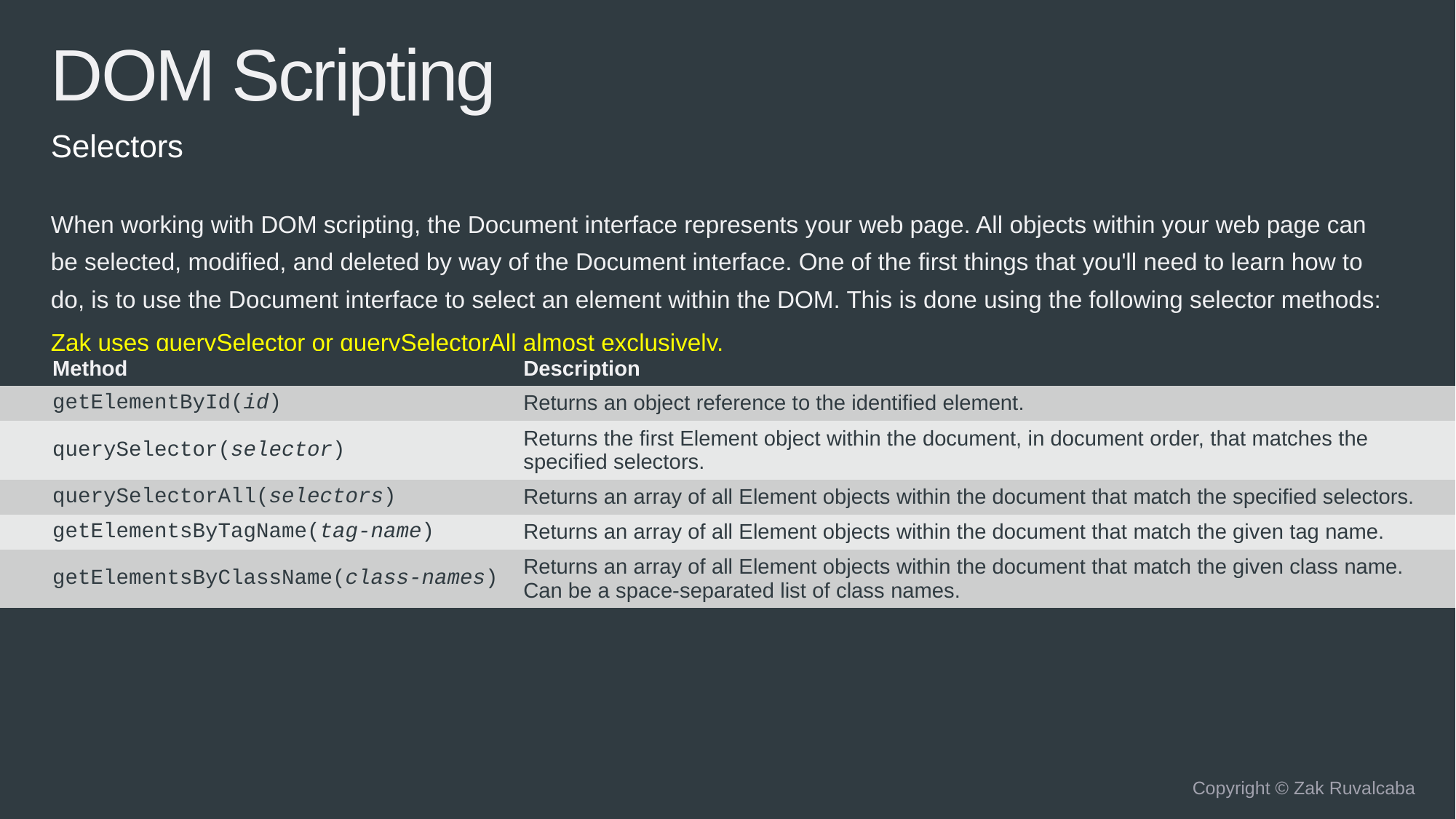

# DOM Scripting
Selectors
When working with DOM scripting, the Document interface represents your web page. All objects within your web page can be selected, modified, and deleted by way of the Document interface. One of the first things that you'll need to learn how to do, is to use the Document interface to select an element within the DOM. This is done using the following selector methods:
Zak uses querySelector or querySelectorAll almost exclusively.
| Method | Description |
| --- | --- |
| getElementById(id) | Returns an object reference to the identified element. |
| querySelector(selector) | Returns the first Element object within the document, in document order, that matches the specified selectors. |
| querySelectorAll(selectors) | Returns an array of all Element objects within the document that match the specified selectors. |
| getElementsByTagName(tag-name) | Returns an array of all Element objects within the document that match the given tag name. |
| getElementsByClassName(class-names) | Returns an array of all Element objects within the document that match the given class name. Can be a space-separated list of class names. |